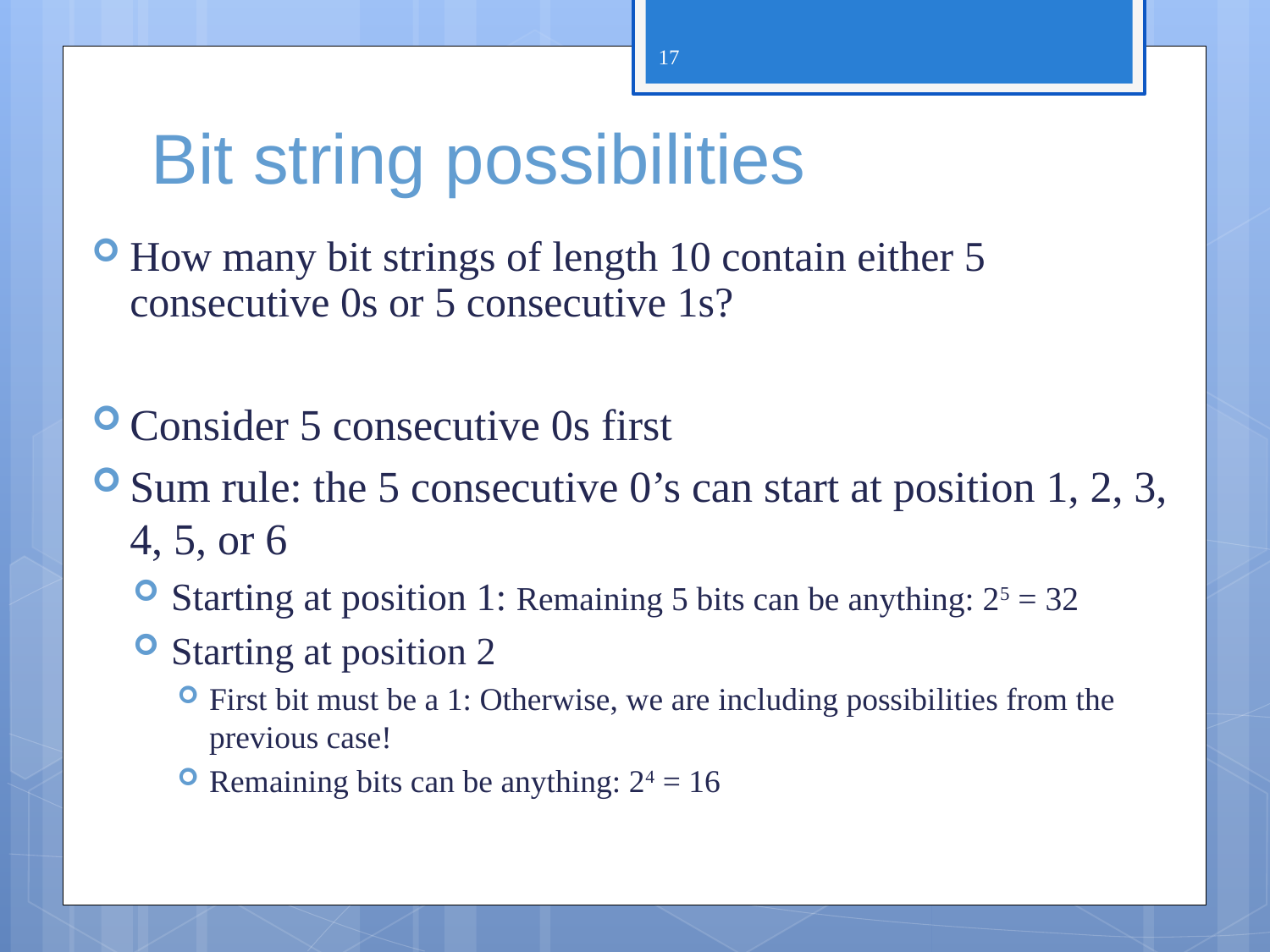

17
# Bit string possibilities
How many bit strings of length 10 contain either 5 consecutive 0s or 5 consecutive 1s?

Consider 5 consecutive 0s first
Sum rule: the 5 consecutive 0’s can start at position 1, 2, 3, 4, 5, or 6
Starting at position 1: Remaining 5 bits can be anything: 25 = 32
Starting at position 2
First bit must be a 1: Otherwise, we are including possibilities from the previous case!
Remaining bits can be anything: 24 = 16